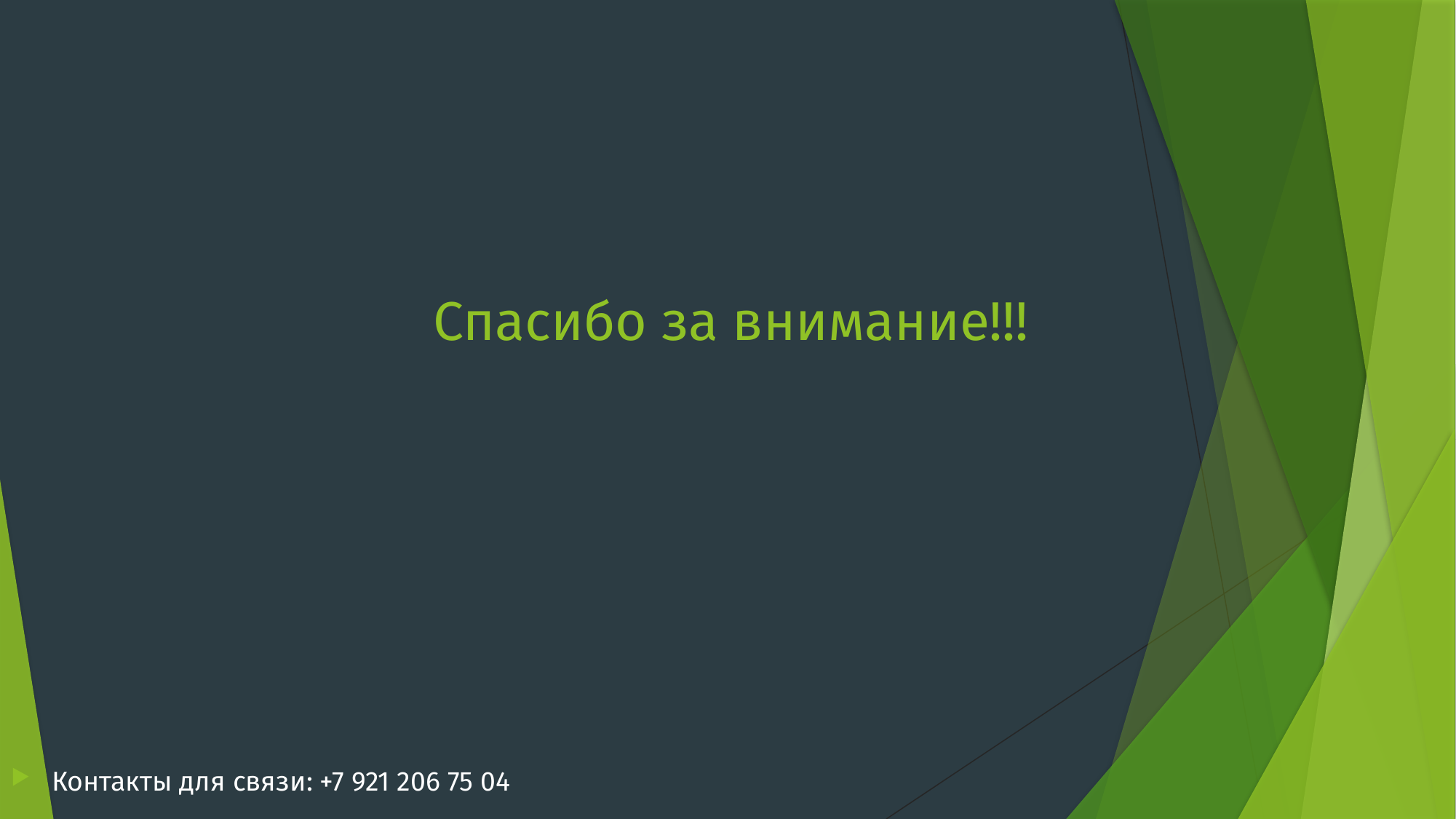

# Спасибо за внимание!!!
Контакты для связи: +7 921 206 75 04